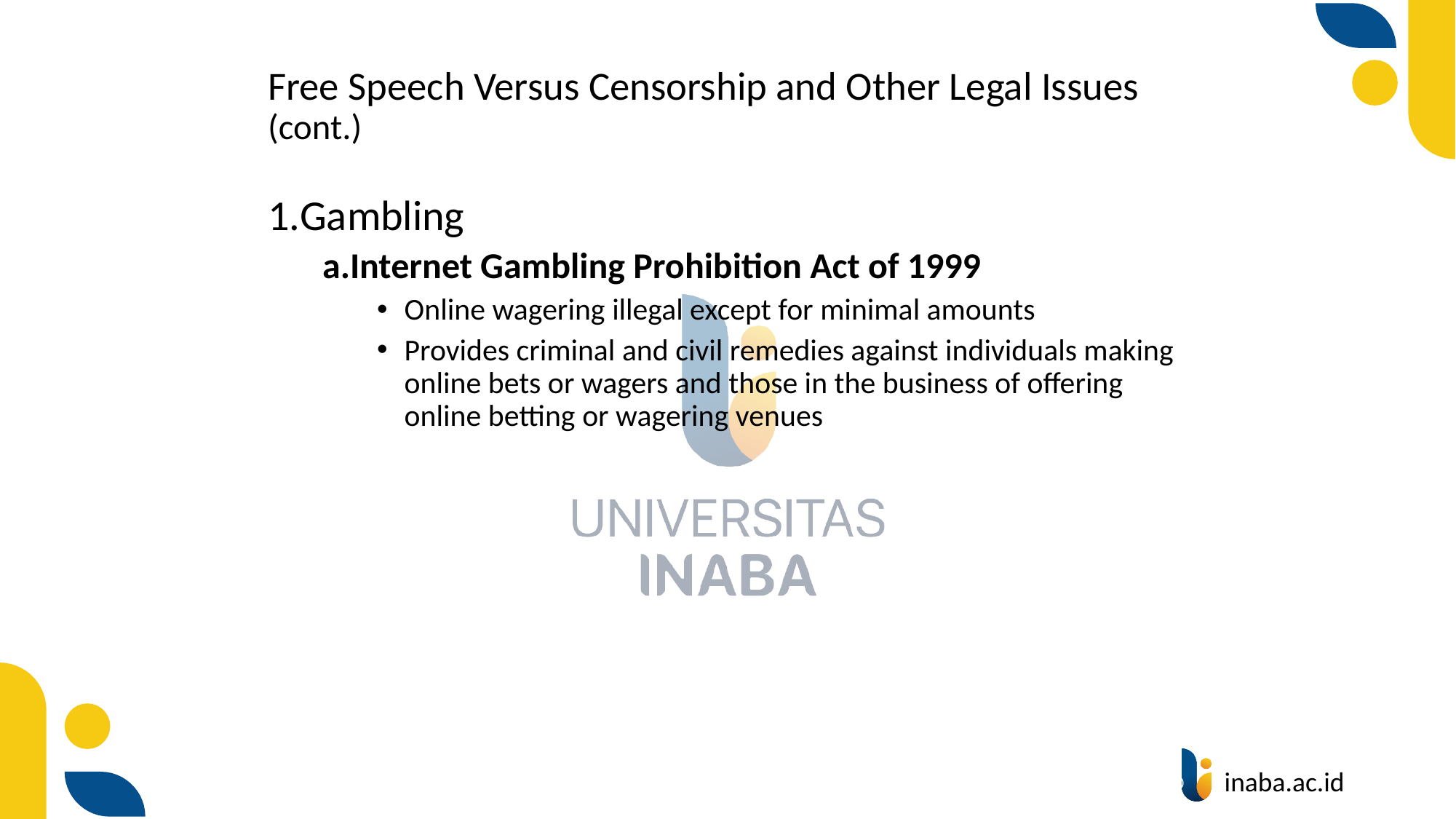

# Free Speech Versus Censorship and Other Legal Issues (cont.)
Gambling
Internet Gambling Prohibition Act of 1999
Online wagering illegal except for minimal amounts
Provides criminal and civil remedies against individuals making online bets or wagers and those in the business of offering online betting or wagering venues
49
© Prentice Hall 2020